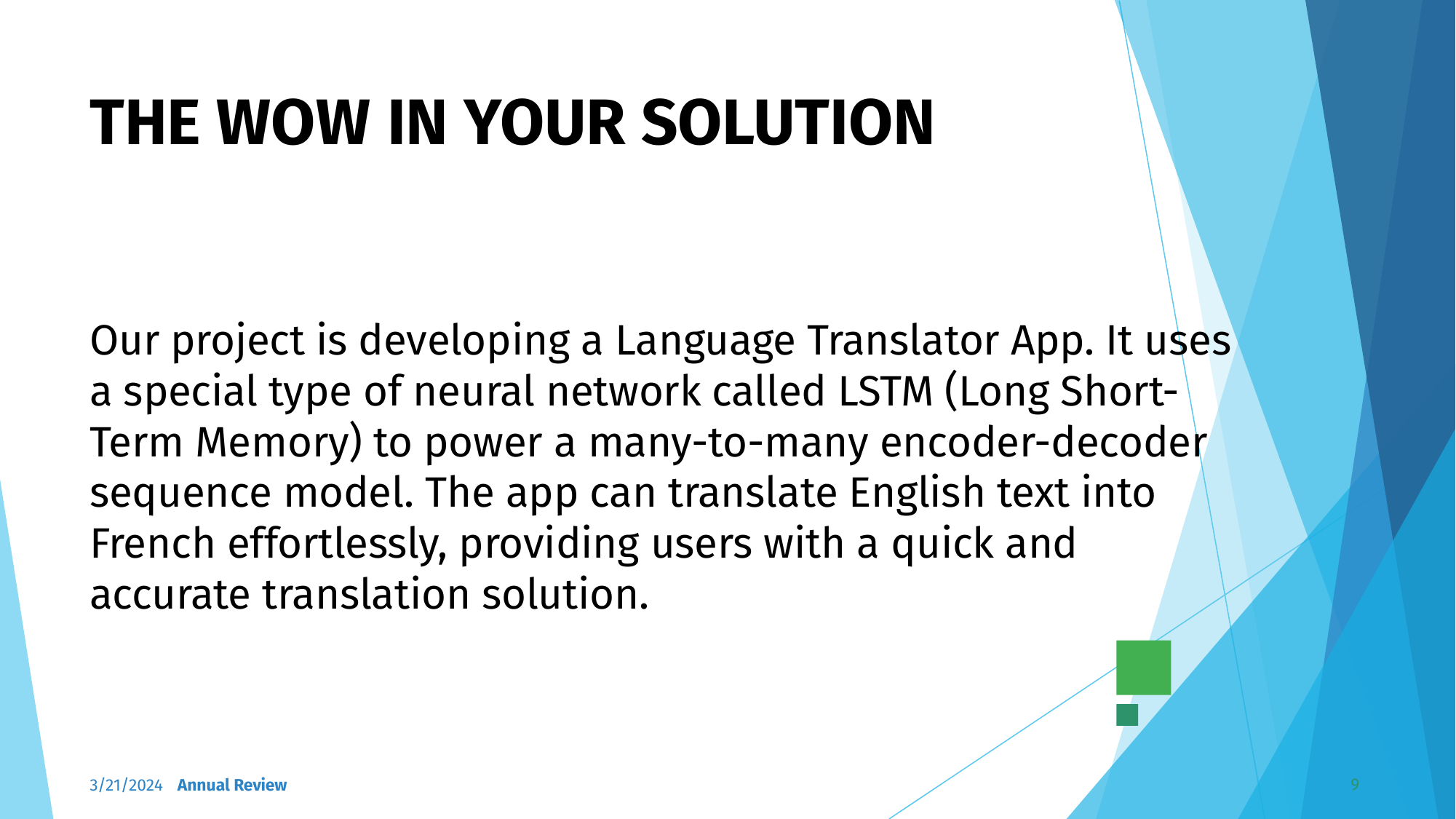

# THE WOW IN YOUR SOLUTION Our project is developing a Language Translator App. It uses a special type of neural network called LSTM (Long Short-Term Memory) to power a many-to-many encoder-decoder sequence model. The app can translate English text into French effortlessly, providing users with a quick and accurate translation solution.

9
3/21/2024  Annual Review